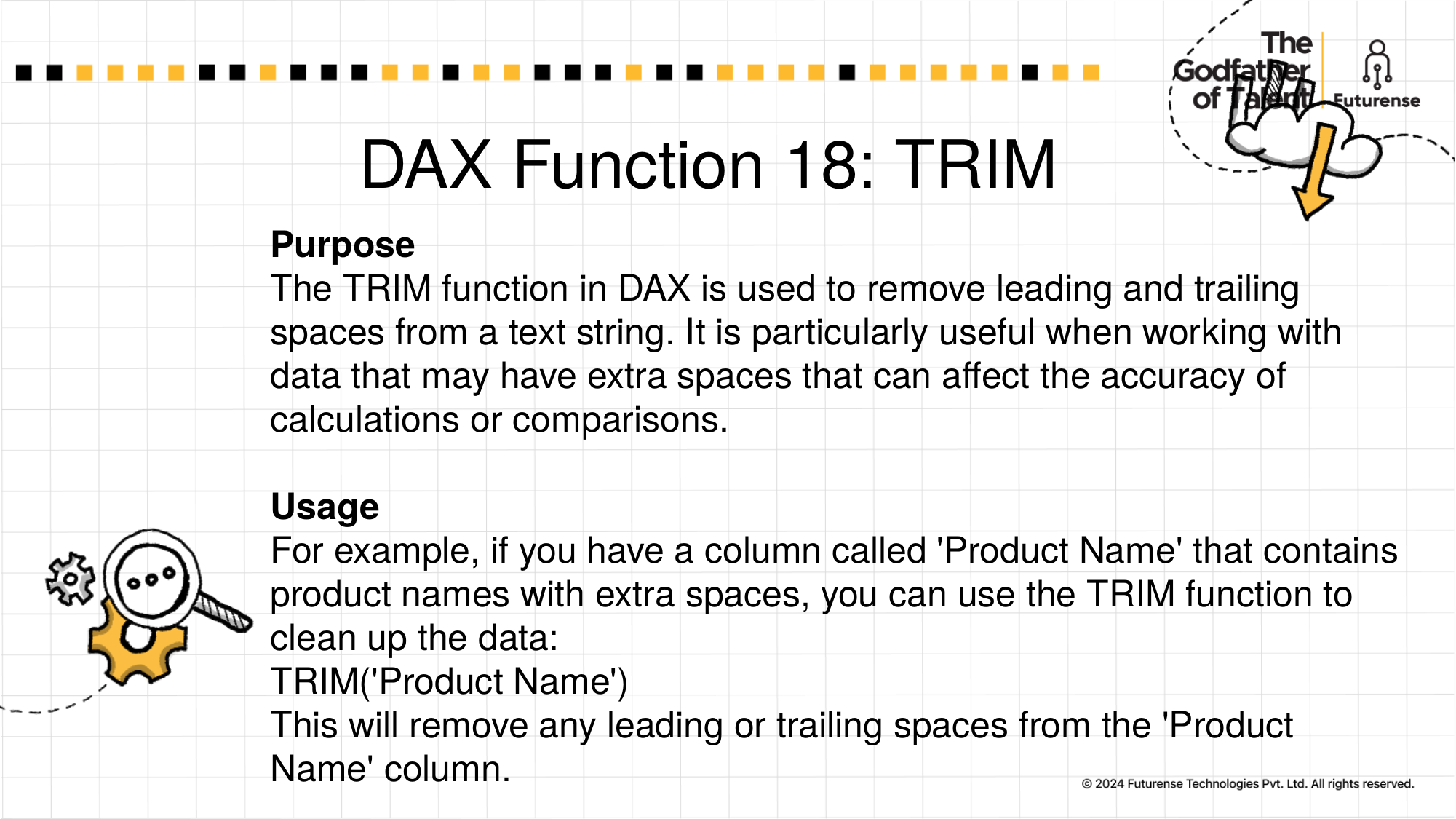

# DAX Function 18: TRIM
Purpose
The TRIM function in DAX is used to remove leading and trailing spaces from a text string. It is particularly useful when working with data that may have extra spaces that can affect the accuracy of calculations or comparisons.

Usage
For example, if you have a column called 'Product Name' that contains product names with extra spaces, you can use the TRIM function to clean up the data:
TRIM('Product Name')
This will remove any leading or trailing spaces from the 'Product Name' column.